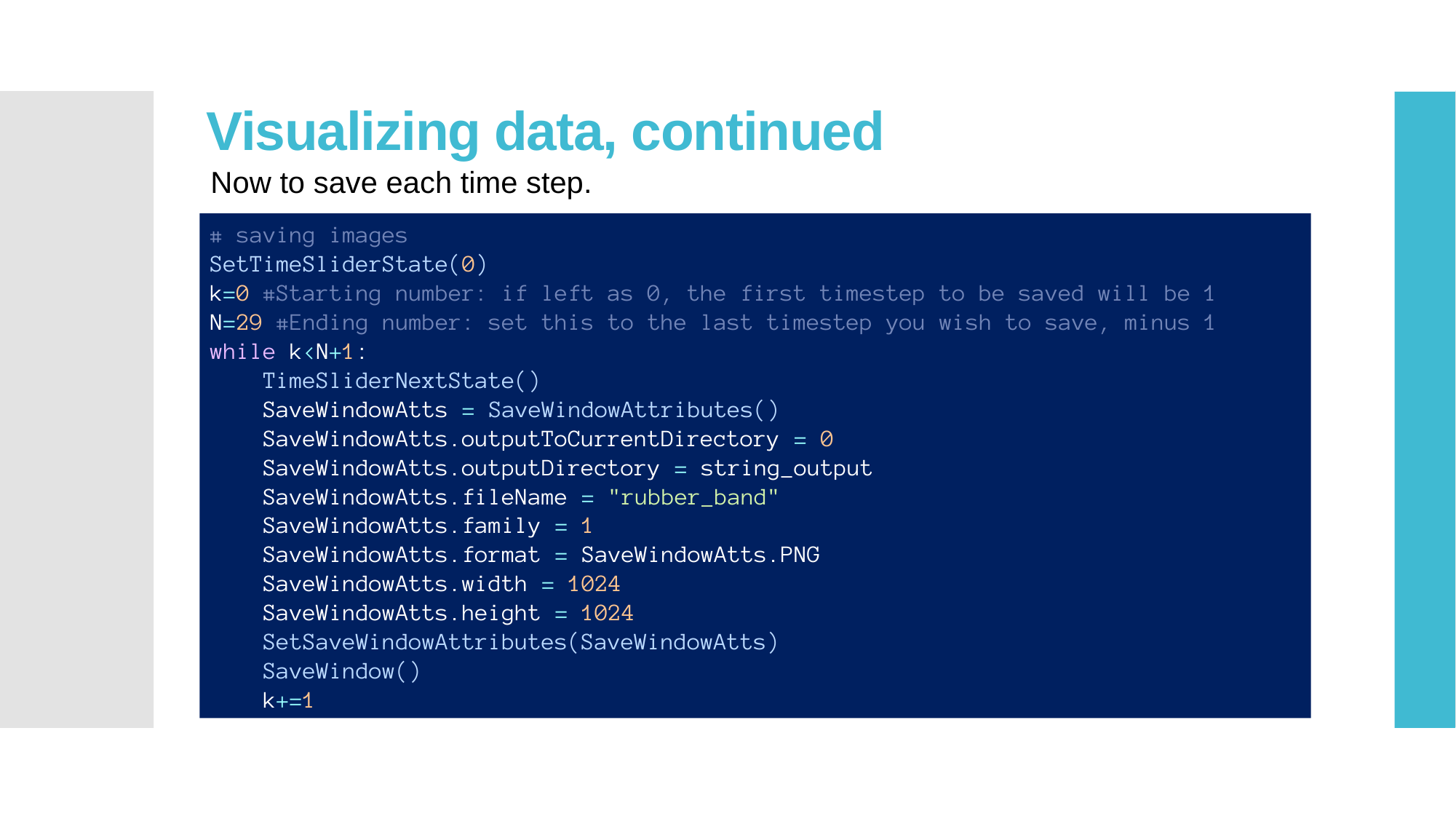

# Visualizing data, continued

Now to save each time step.

# saving images
SetTimeSliderState(0)
k=0 #Starting number: if left as 0, the first timestep to be saved will be 1
N=29 #Ending number: set this to the last timestep you wish to save, minus 1
while k<N+1:
    TimeSliderNextState()
    SaveWindowAtts = SaveWindowAttributes()
    SaveWindowAtts.outputToCurrentDirectory = 0
    SaveWindowAtts.outputDirectory = string_output
    SaveWindowAtts.fileName = "rubber_band"
    SaveWindowAtts.family = 1
    SaveWindowAtts.format = SaveWindowAtts.PNG
    SaveWindowAtts.width = 1024
    SaveWindowAtts.height = 1024
    SetSaveWindowAttributes(SaveWindowAtts)
    SaveWindow()
    k+=1